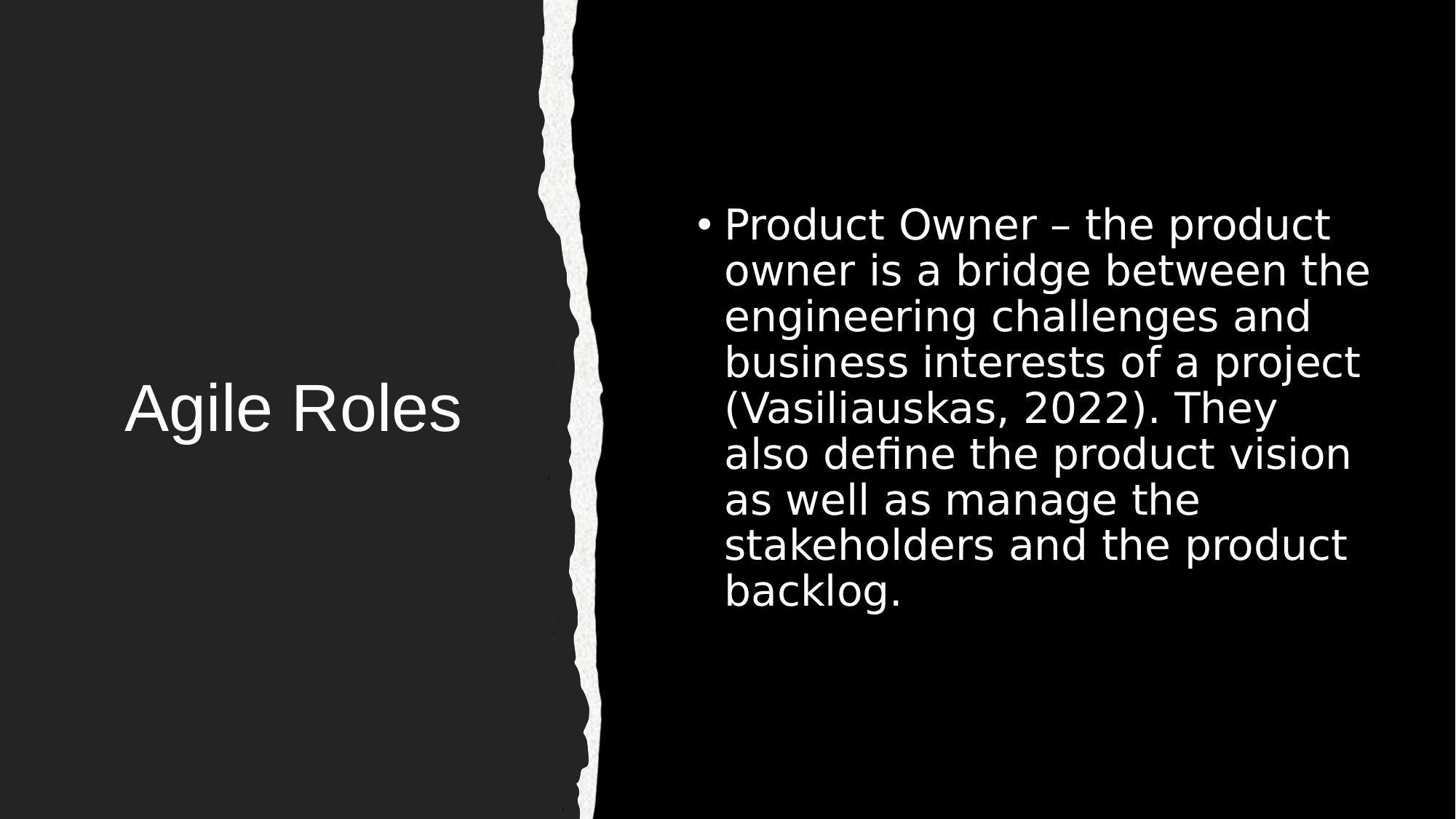

# Agile Roles
Product Owner – the product owner is a bridge between the engineering challenges and business interests of a project (Vasiliauskas, 2022). They also define the product vision as well as manage the stakeholders and the product backlog.